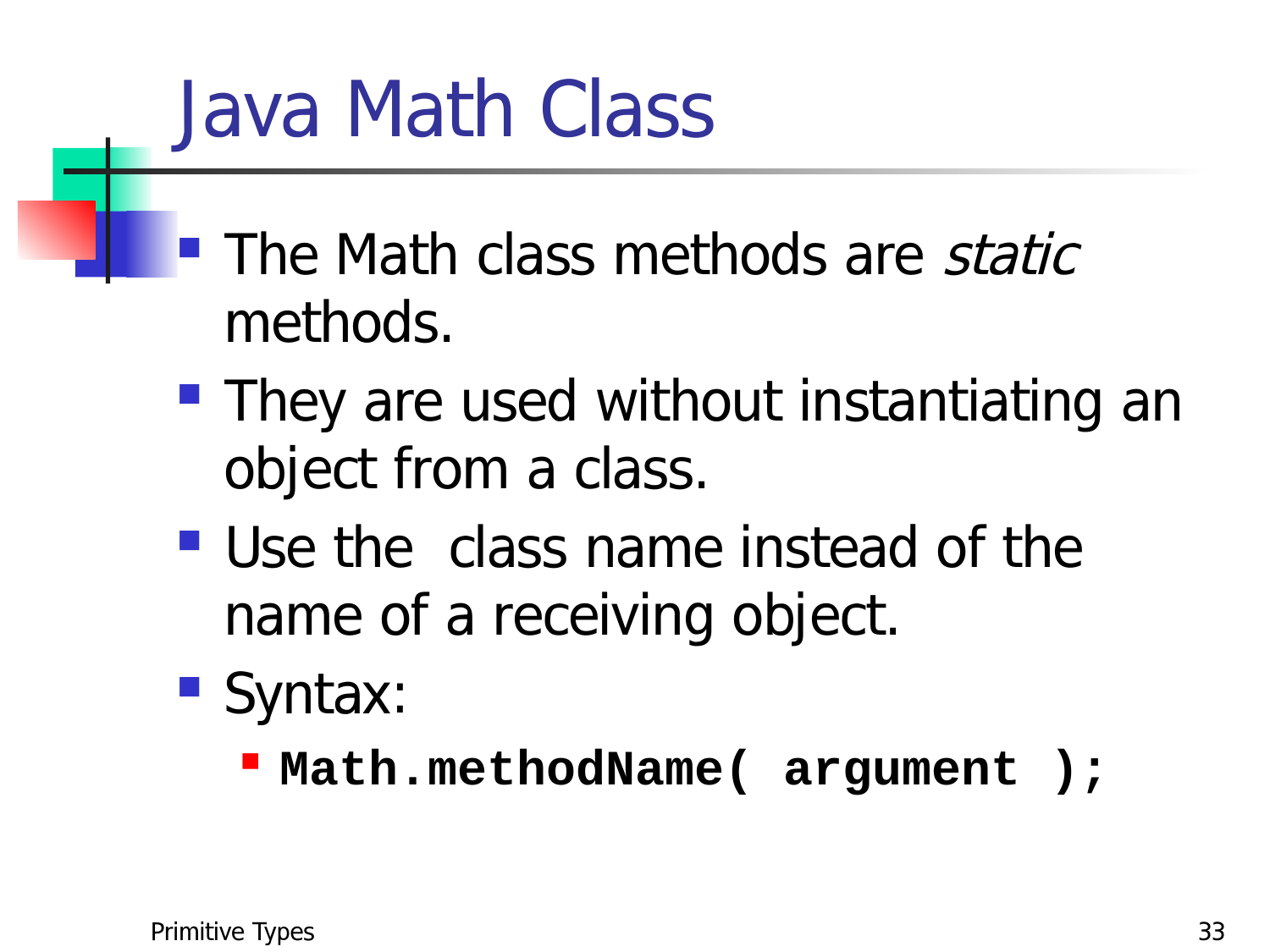

# Java Math Class
The Math class methods are static methods.
They are used without instantiating an object from a class.
Use the  class name instead of the name of a receiving object.
Syntax:
Math.methodName( argument );
Primitive Types
33